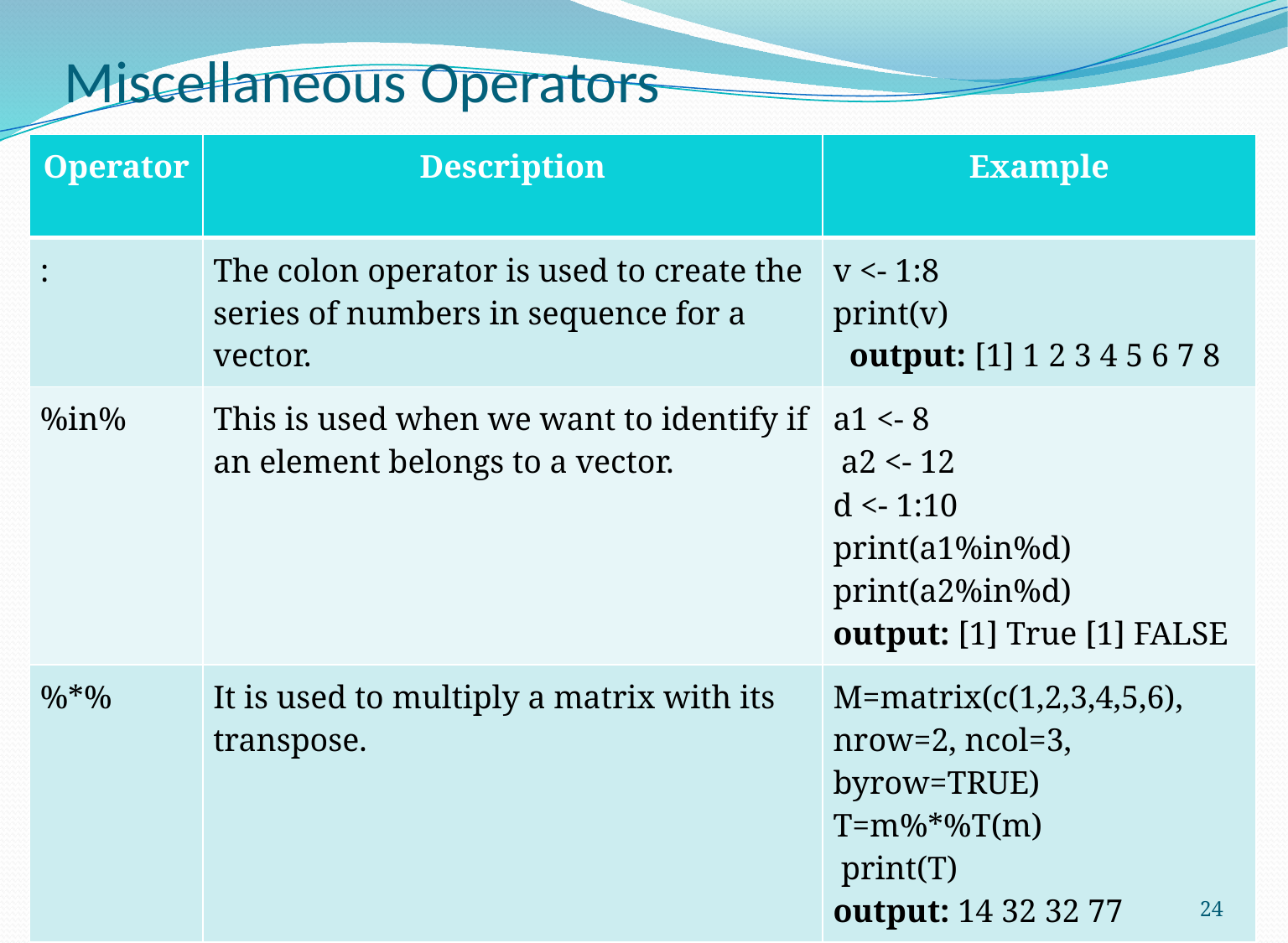

# Miscellaneous Operators
| Operator | Description | Example |
| --- | --- | --- |
| : | The colon operator is used to create the series of numbers in sequence for a vector. | v <- 1:8 print(v) output: [1] 1 2 3 4 5 6 7 8 |
| %in% | This is used when we want to identify if an element belongs to a vector. | a1 <- 8 a2 <- 12 d <- 1:10 print(a1%in%d) print(a2%in%d) output: [1] True [1] FALSE |
| %\*% | It is used to multiply a matrix with its transpose. | M=matrix(c(1,2,3,4,5,6), nrow=2, ncol=3, byrow=TRUE) T=m%\*%T(m) print(T) output: 14 32 32 77 |
24